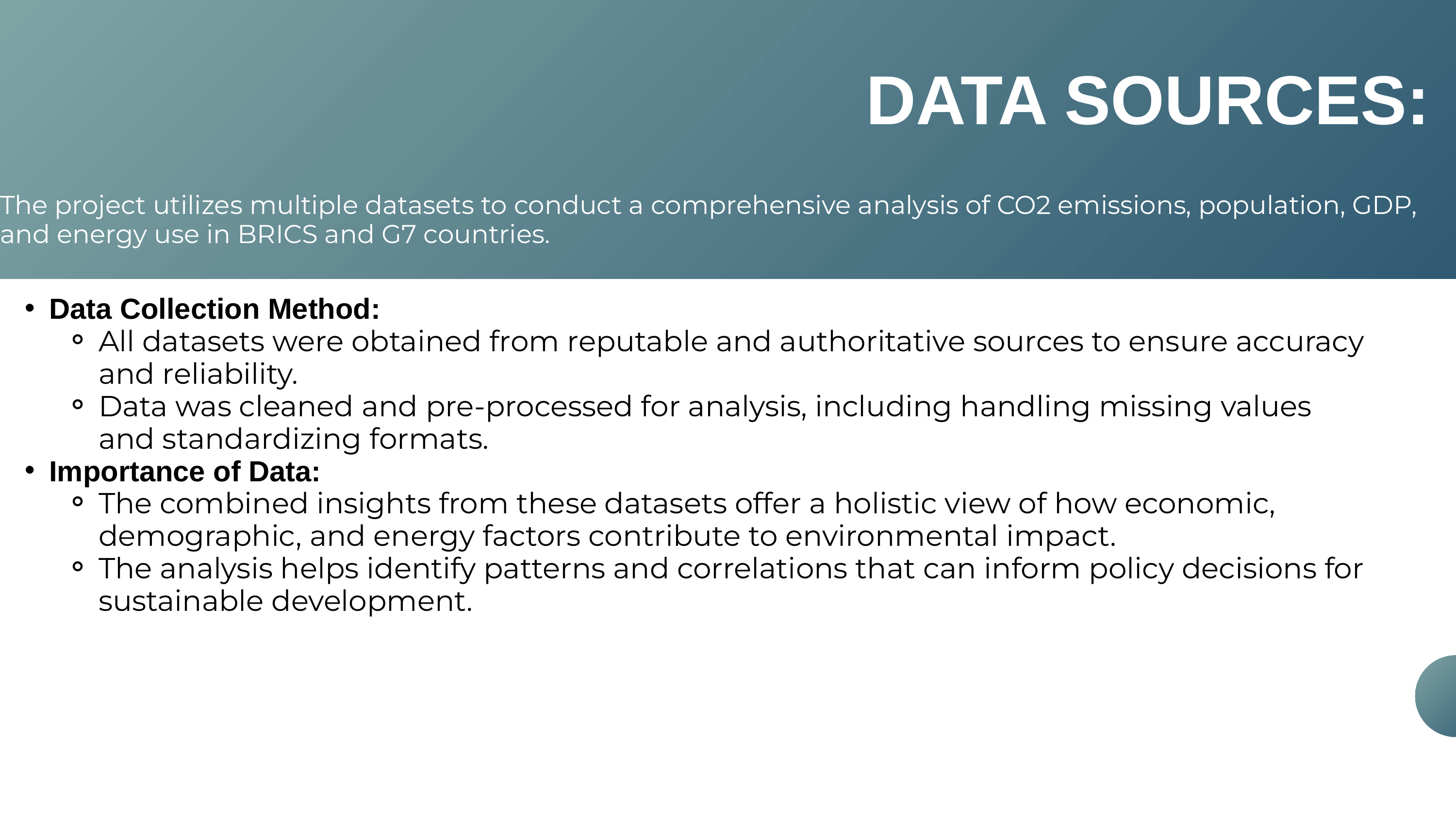

DATA SOURCES:
The project utilizes multiple datasets to conduct a comprehensive analysis of CO2 emissions, population, GDP, and energy use in BRICS and G7 countries.
Data Collection Method:
All datasets were obtained from reputable and authoritative sources to ensure accuracy and reliability.
Data was cleaned and pre-processed for analysis, including handling missing values and standardizing formats.
Importance of Data:
The combined insights from these datasets offer a holistic view of how economic, demographic, and energy factors contribute to environmental impact.
The analysis helps identify patterns and correlations that can inform policy decisions for sustainable development.